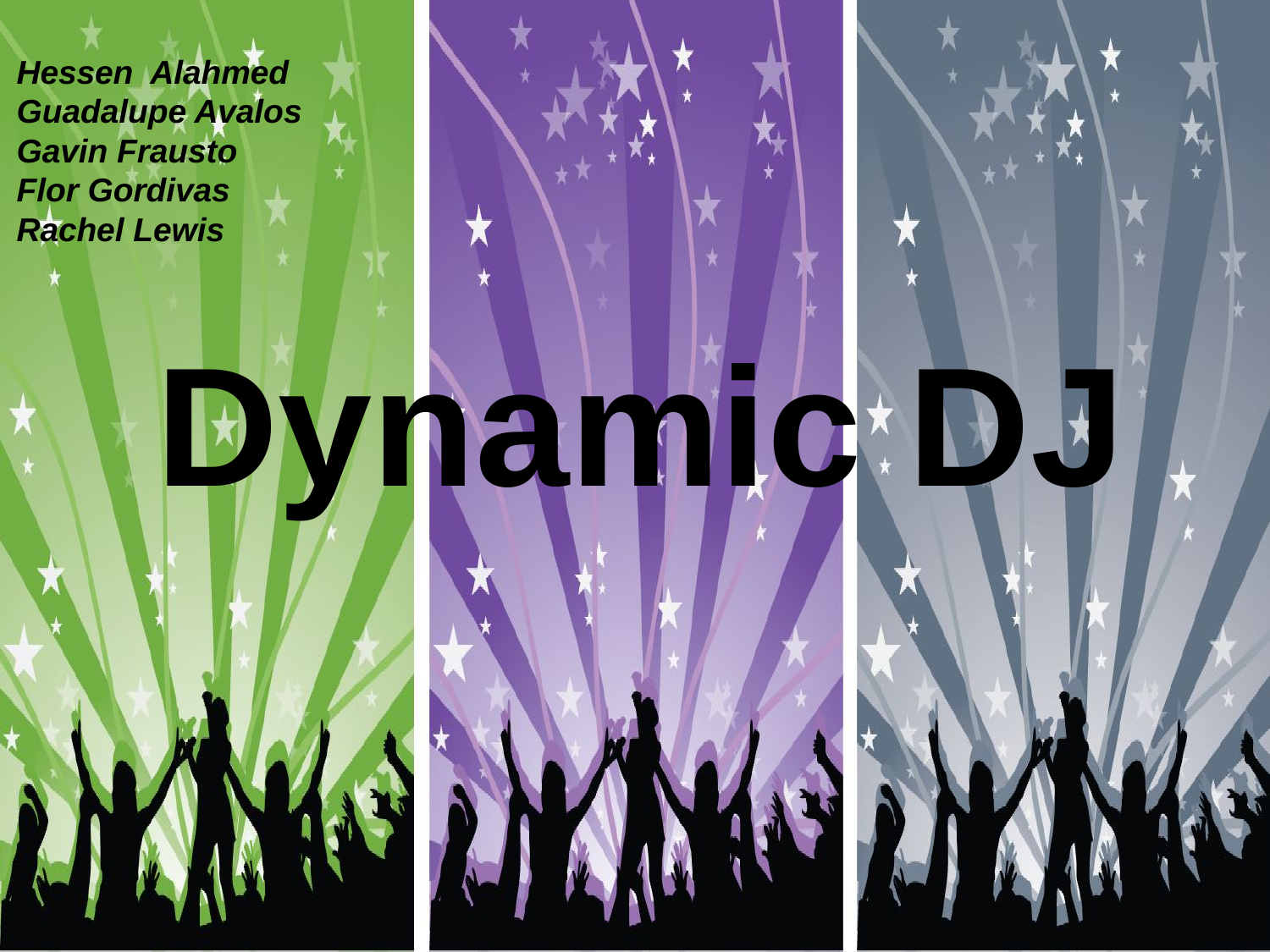

Hessen  Alahmed
Guadalupe Avalos
Gavin Frausto
Flor Gordivas
Rachel Lewis

# Dynamic DJ